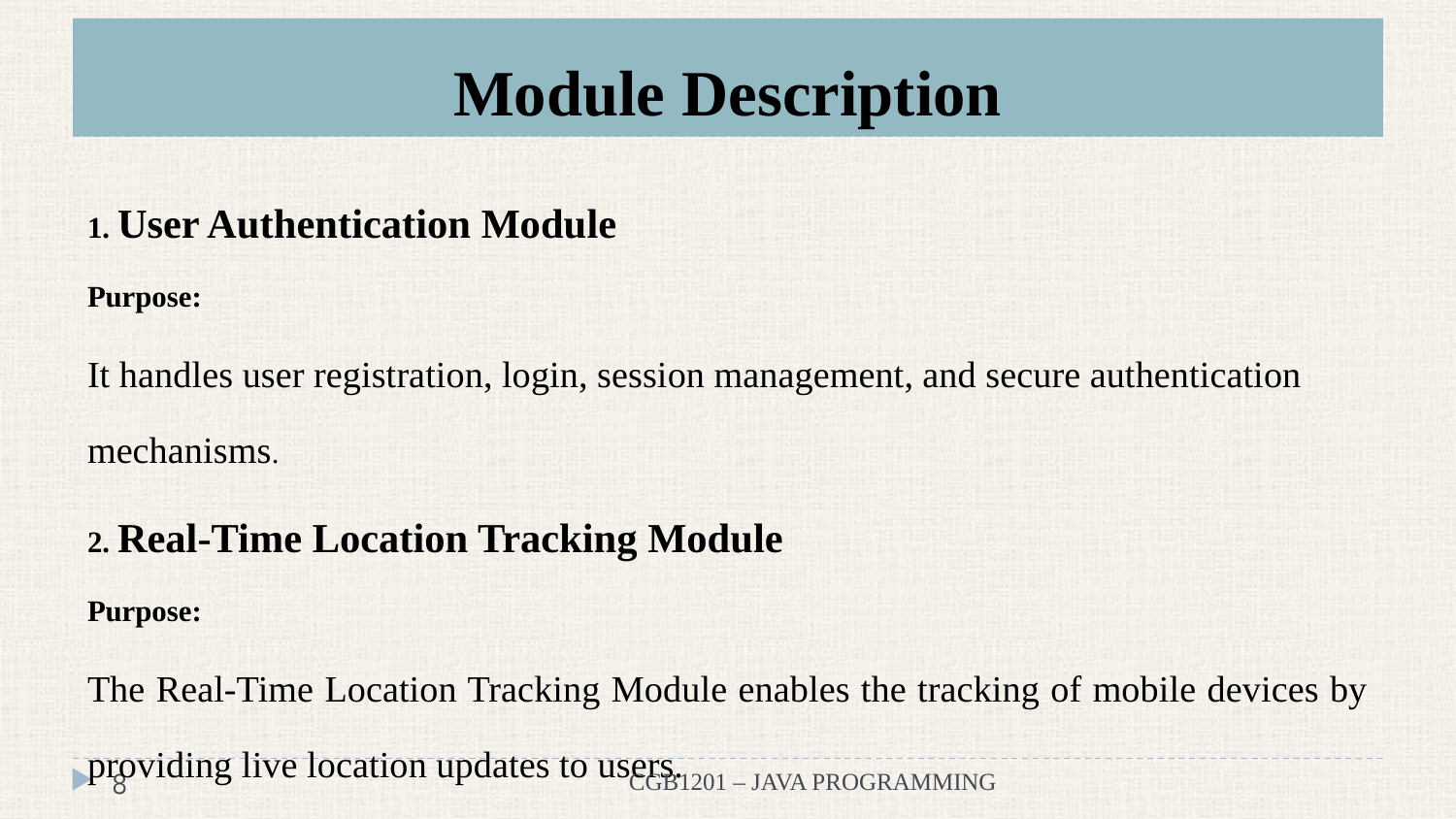

# Module Description
1. User Authentication Module
Purpose:
It handles user registration, login, session management, and secure authentication mechanisms.
2. Real-Time Location Tracking Module
Purpose:
The Real-Time Location Tracking Module enables the tracking of mobile devices by providing live location updates to users.

8
CGB1201 – JAVA PROGRAMMING